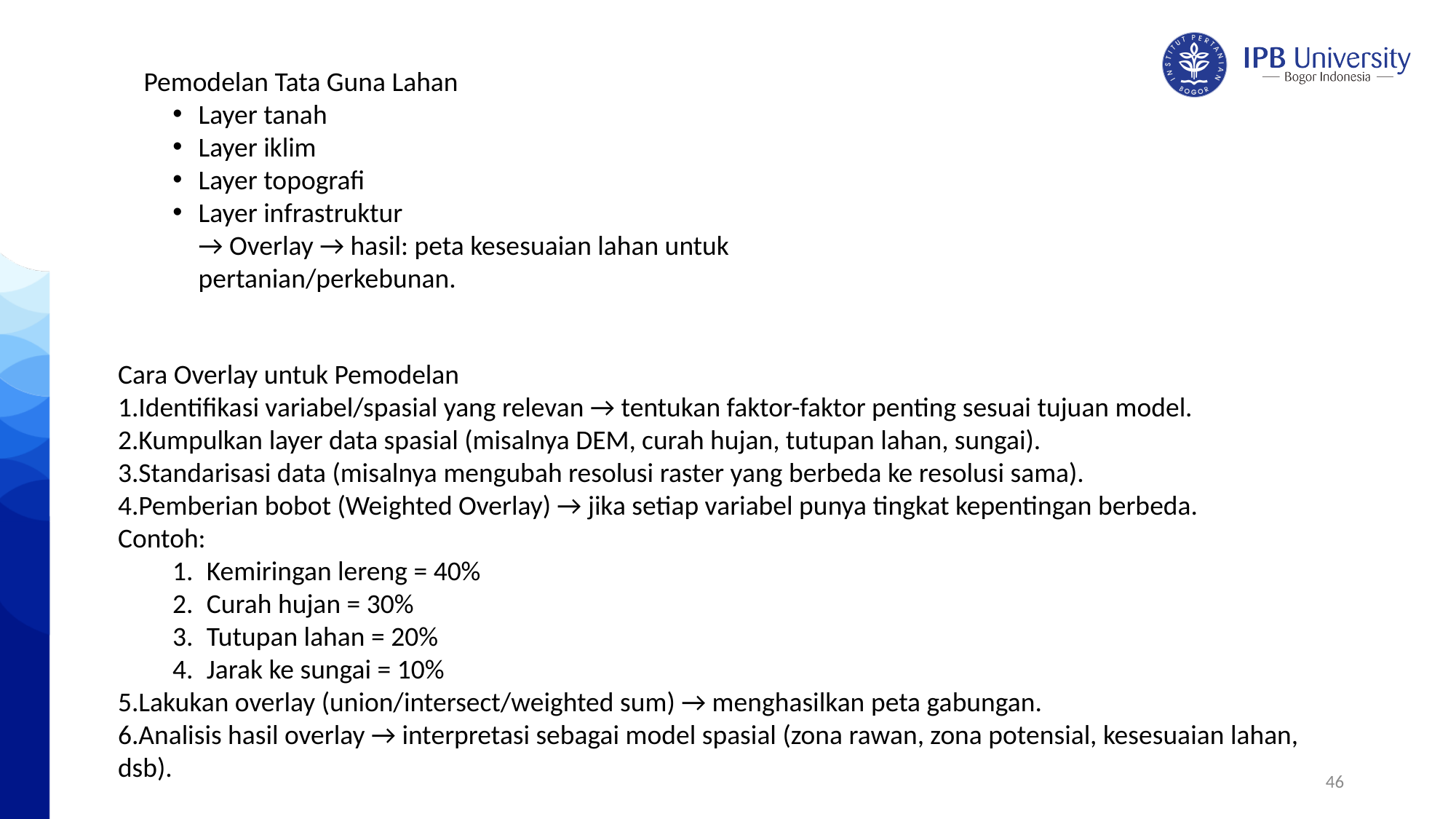

Pemodelan Tata Guna Lahan
Layer tanah
Layer iklim
Layer topografi
Layer infrastruktur
→ Overlay → hasil: peta kesesuaian lahan untuk pertanian/perkebunan.
Cara Overlay untuk Pemodelan
Identifikasi variabel/spasial yang relevan → tentukan faktor-faktor penting sesuai tujuan model.
Kumpulkan layer data spasial (misalnya DEM, curah hujan, tutupan lahan, sungai).
Standarisasi data (misalnya mengubah resolusi raster yang berbeda ke resolusi sama).
Pemberian bobot (Weighted Overlay) → jika setiap variabel punya tingkat kepentingan berbeda.
Contoh:
Kemiringan lereng = 40%
Curah hujan = 30%
Tutupan lahan = 20%
Jarak ke sungai = 10%
Lakukan overlay (union/intersect/weighted sum) → menghasilkan peta gabungan.
Analisis hasil overlay → interpretasi sebagai model spasial (zona rawan, zona potensial, kesesuaian lahan, dsb).
46